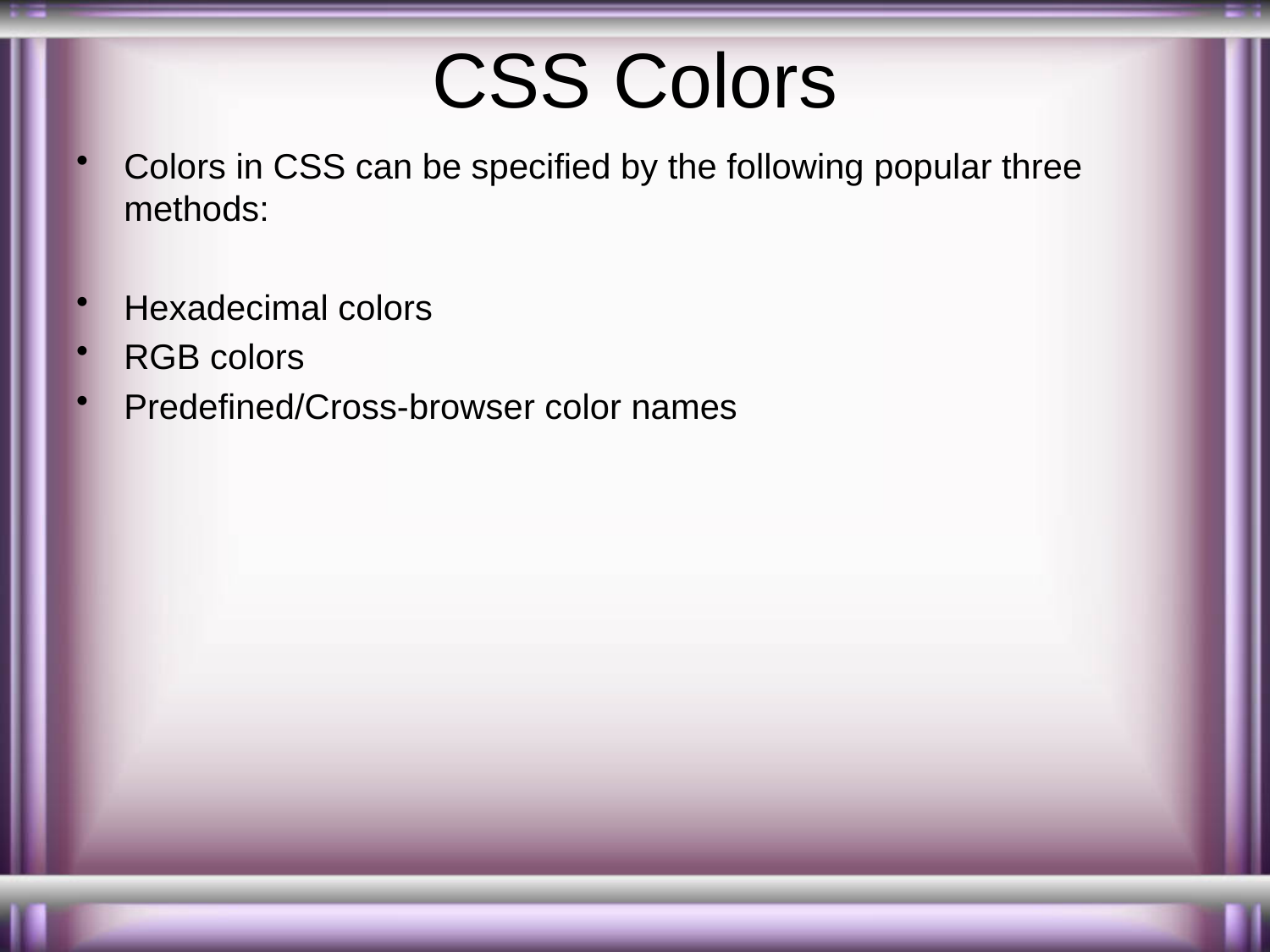

# CSS Colors
Colors in CSS can be specified by the following popular three methods:

Hexadecimal colors
RGB colors
Predefined/Cross-browser color names